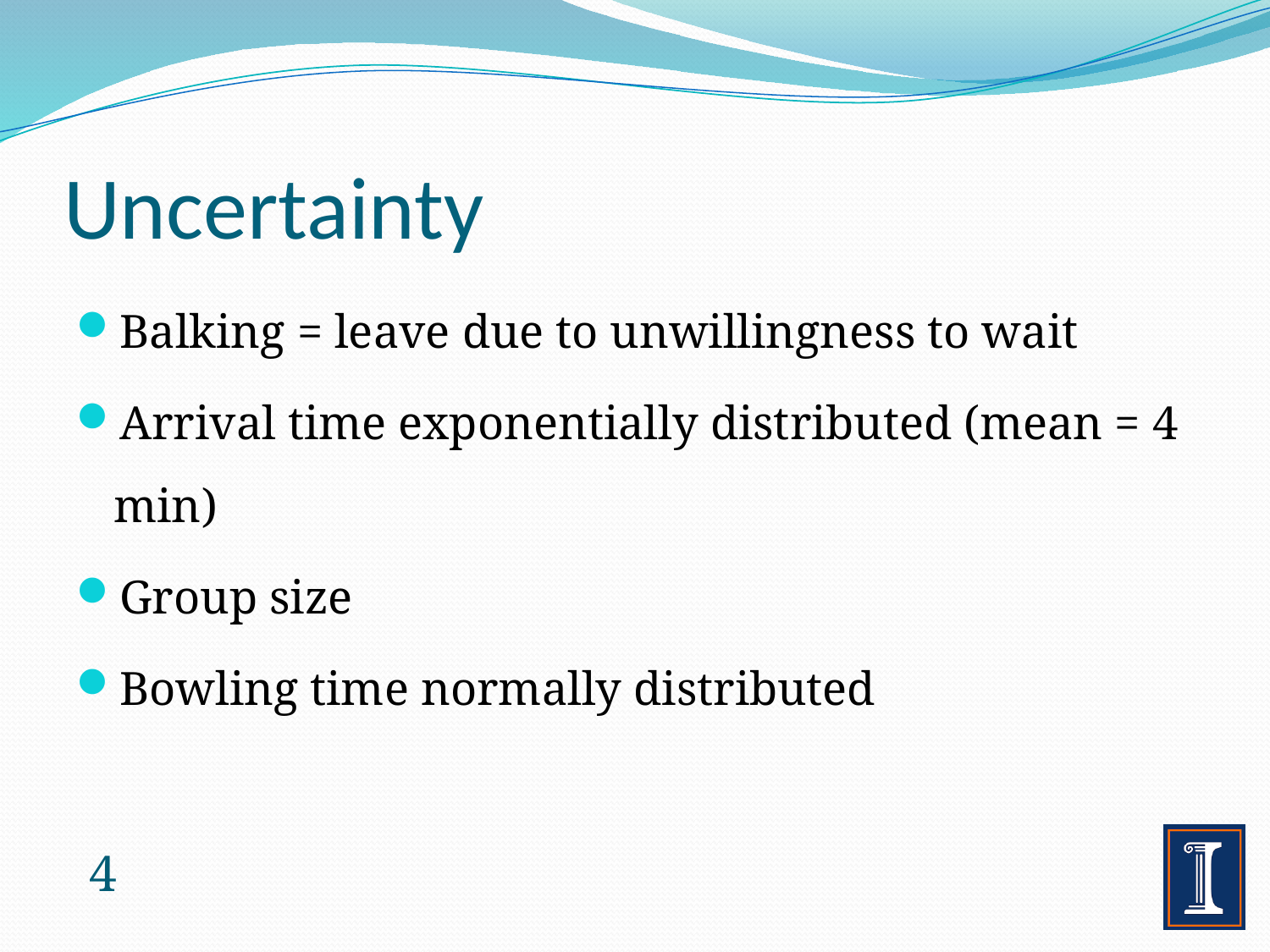

# Uncertainty
Balking = leave due to unwillingness to wait
Arrival time exponentially distributed (mean = 4 min)
Group size
Bowling time normally distributed
4